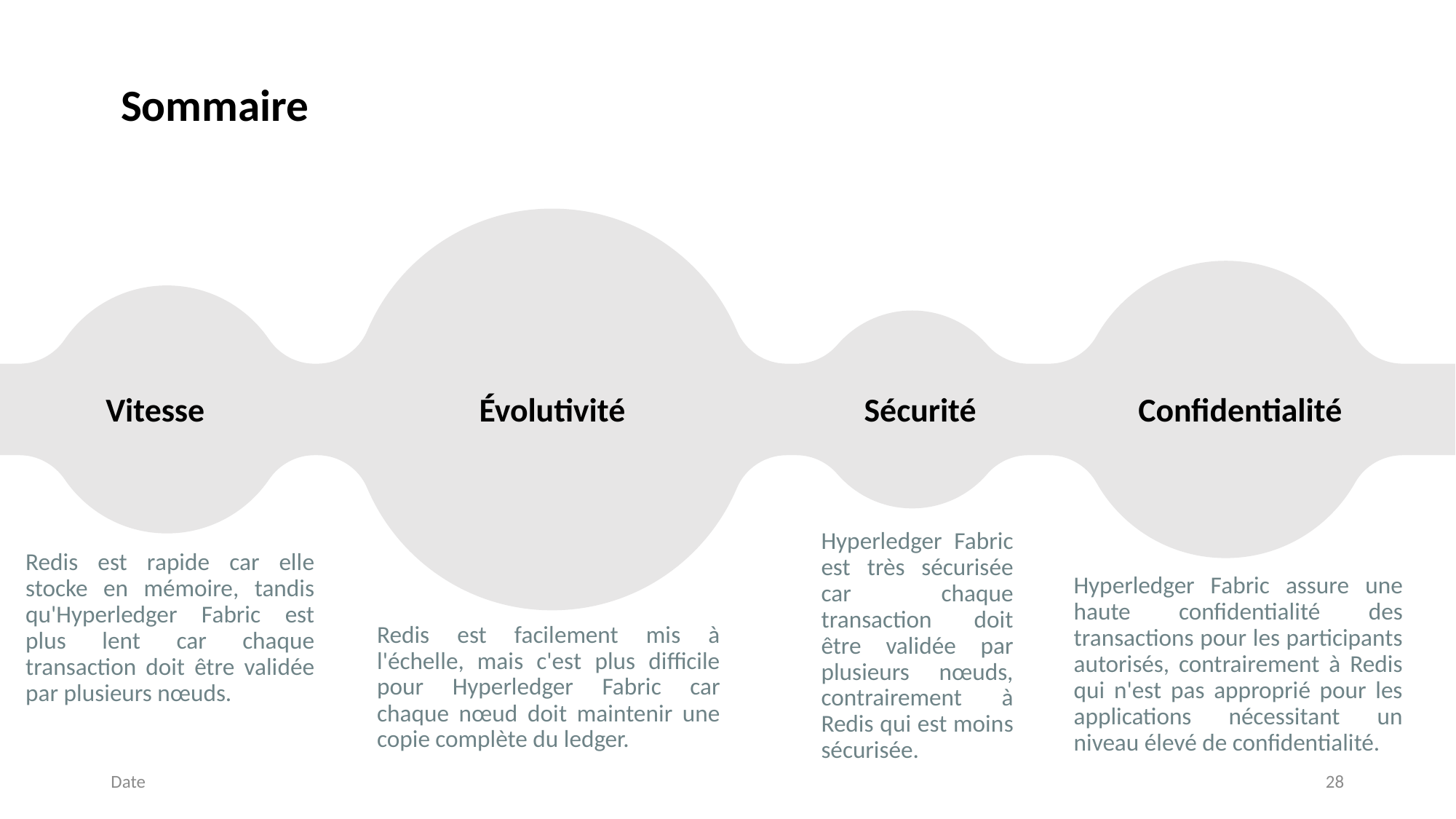

# Sommaire

Vitesse
Évolutivité
Sécurité
Confidentialité
Hyperledger Fabric est très sécurisée car chaque transaction doit être validée par plusieurs nœuds, contrairement à Redis qui est moins sécurisée.

Redis est rapide car elle stocke en mémoire, tandis qu'Hyperledger Fabric est plus lent car chaque transaction doit être validée par plusieurs nœuds.

Hyperledger Fabric assure une haute confidentialité des transactions pour les participants autorisés, contrairement à Redis qui n'est pas approprié pour les applications nécessitant un niveau élevé de confidentialité.
Redis est facilement mis à l'échelle, mais c'est plus difficile pour Hyperledger Fabric car chaque nœud doit maintenir une copie complète du ledger.

Date
28